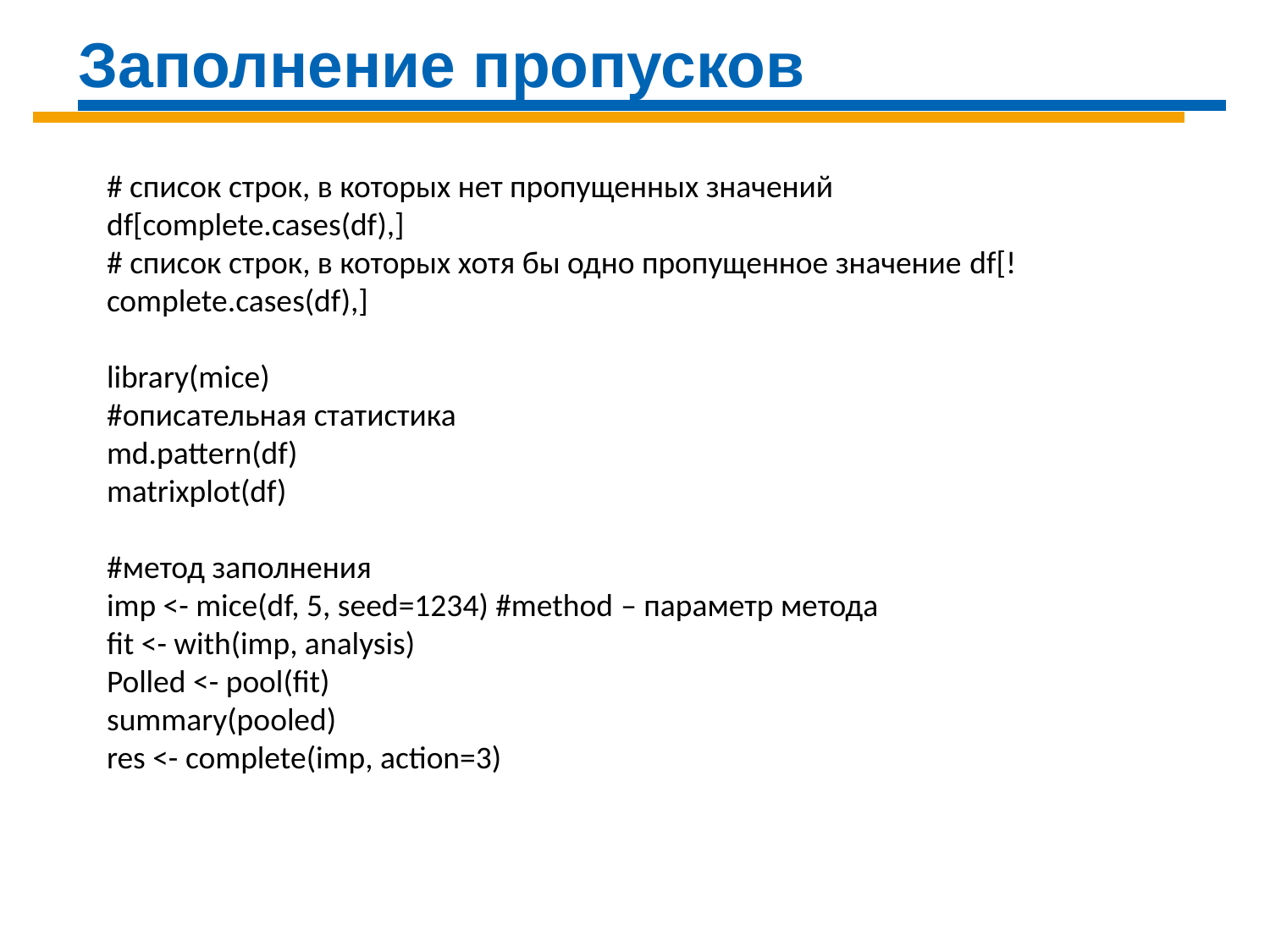

Заполнение пропусков
# список строк, в которых нет пропущенных значений
df[complete.cases(df),]
# список строк, в которых хотя бы одно пропущенное значение df[!complete.cases(df),]

library(mice)
#описательная статистика
md.pattern(df)
matrixplot(df)

#метод заполнения
imp <- mice(df, 5, seed=1234) #method – параметр метода
fit <- with(imp, analysis)
Polled <- pool(fit)
summary(pooled)
res <- complete(imp, action=3)